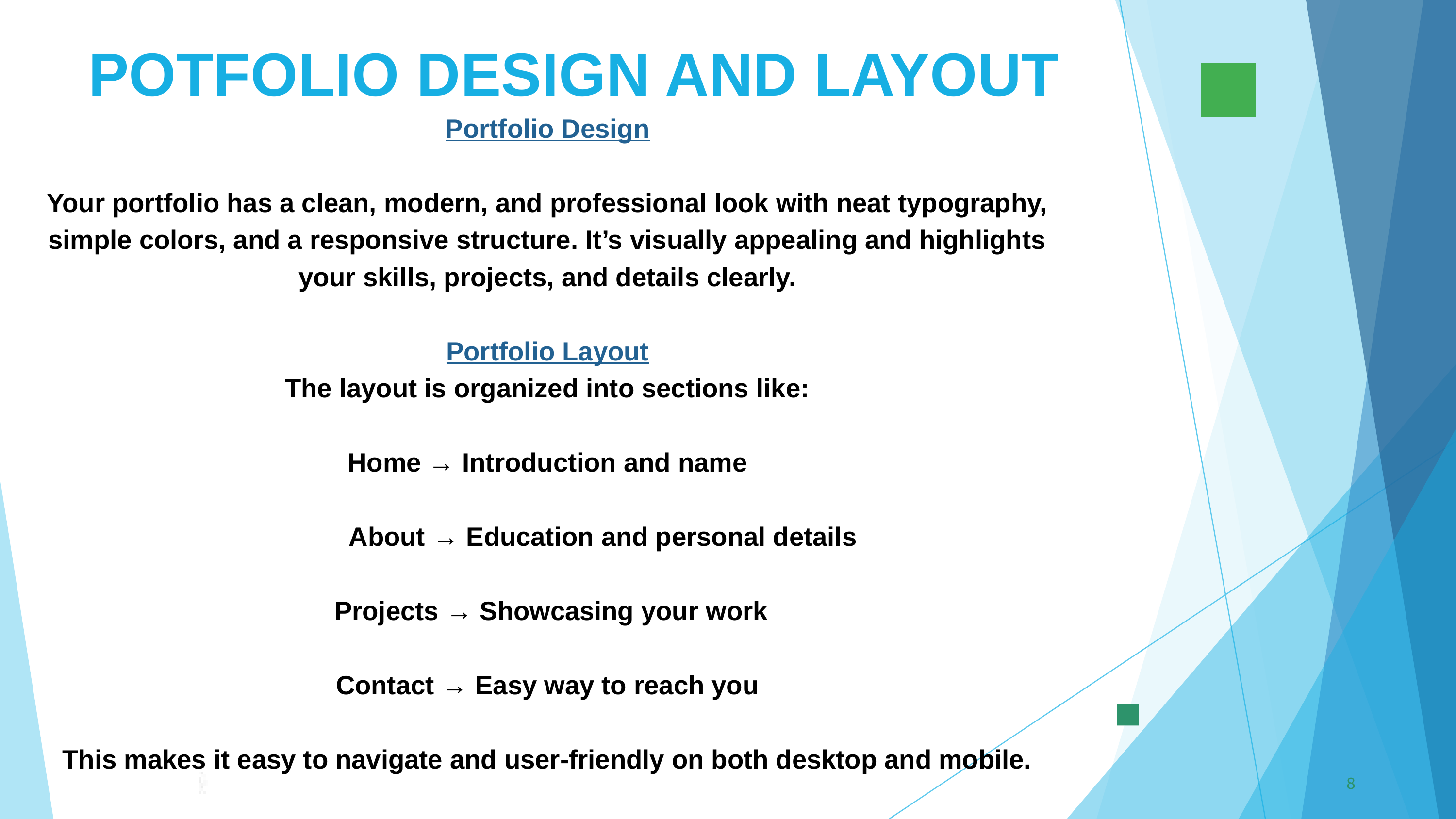

Portfolio Design

Your portfolio has a clean, modern, and professional look with neat typography, simple colors, and a responsive structure. It’s visually appealing and highlights your skills, projects, and details clearly.

Portfolio Layout
The layout is organized into sections like:

Home → Introduction and name

               About → Education and personal details

 Projects → Showcasing your work

Contact → Easy way to reach you

This makes it easy to navigate and user-friendly on both desktop and mobile.

POTFOLIO DESIGN AND LAYOUT

8